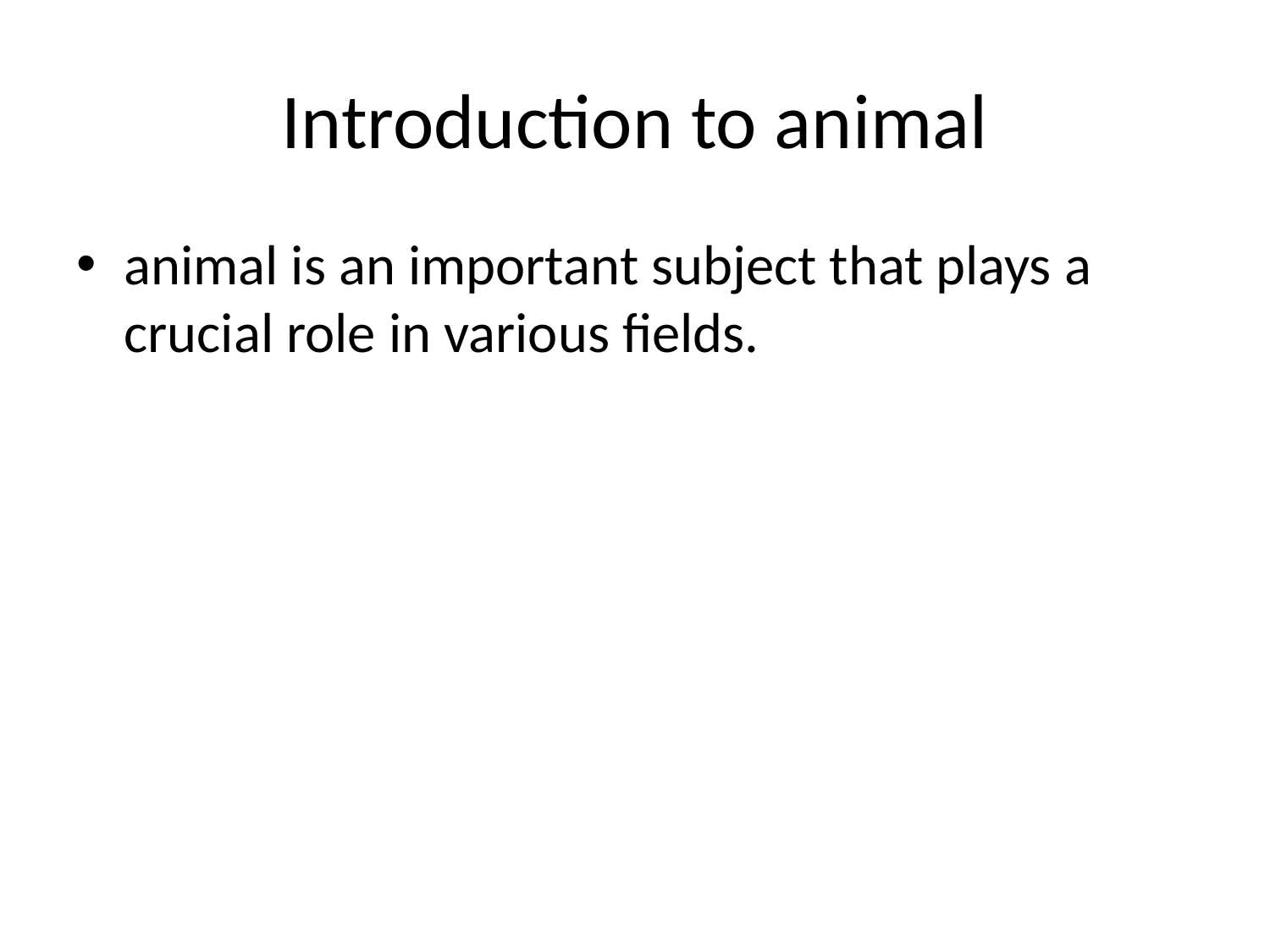

# Introduction to animal
animal is an important subject that plays a crucial role in various fields.